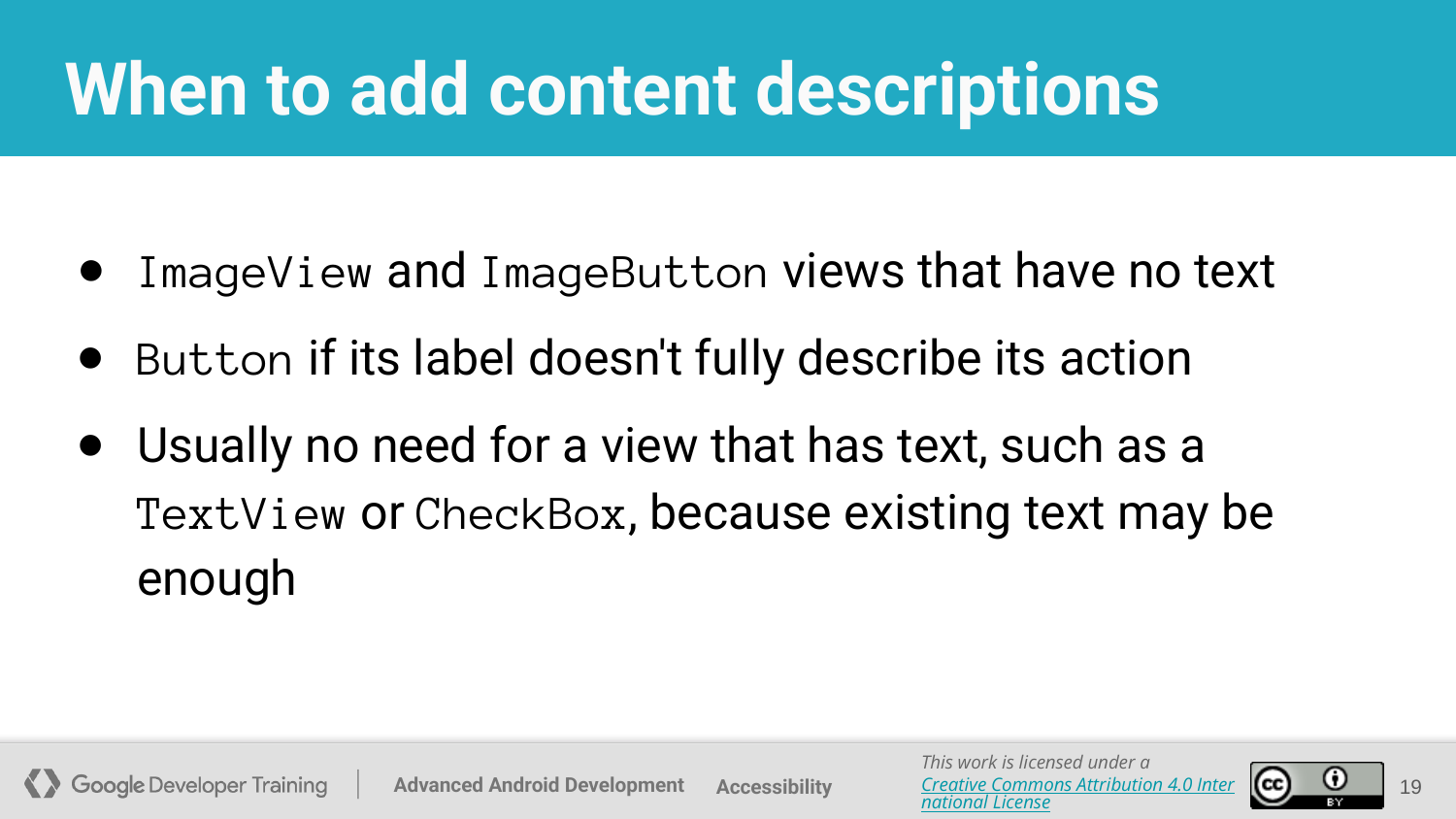

# When to add content descriptions
ImageView and ImageButton views that have no text
Button if its label doesn't fully describe its action
Usually no need for a view that has text, such as a TextView or CheckBox, because existing text may be enough

19